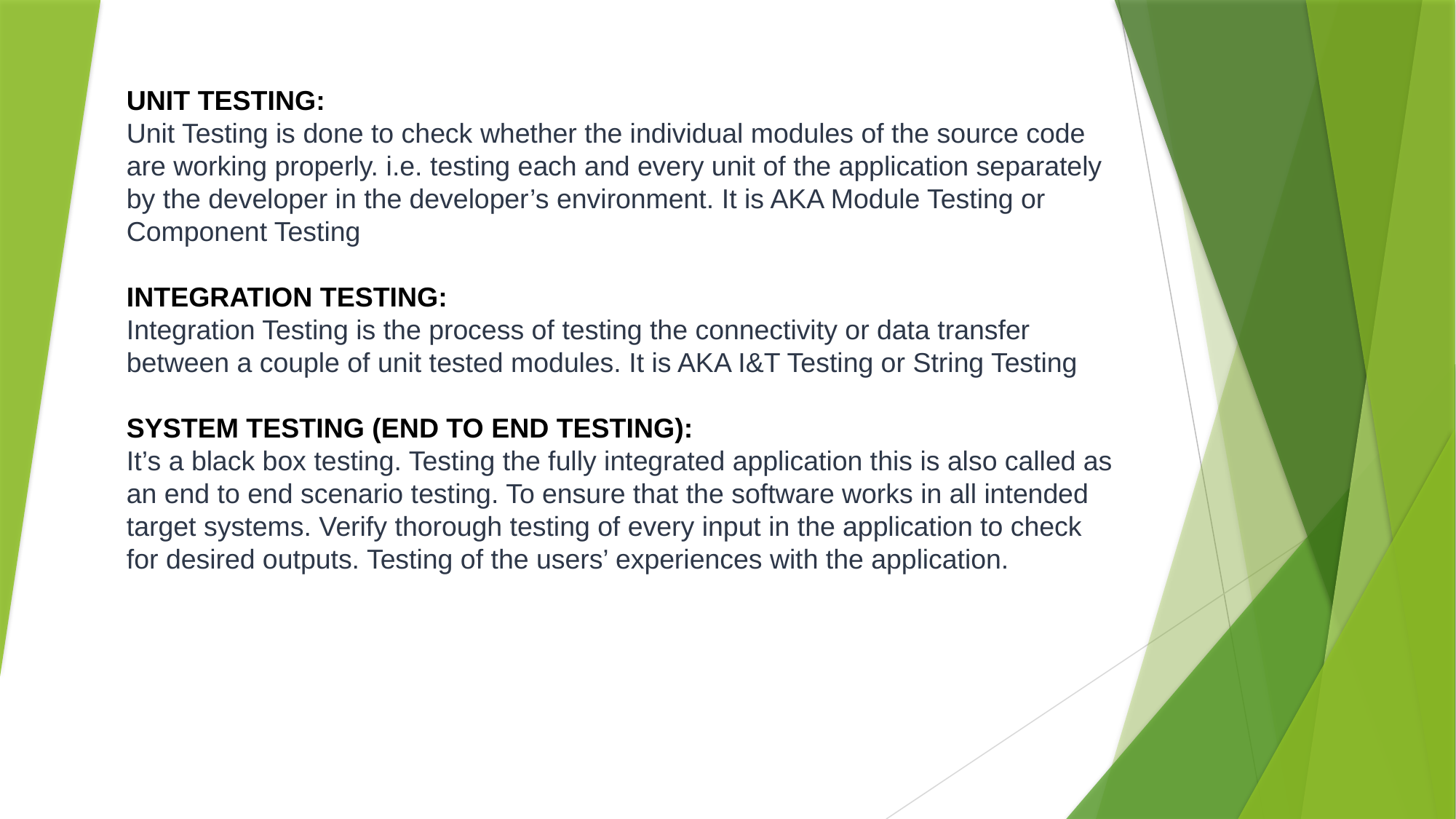

UNIT TESTING:
Unit Testing is done to check whether the individual modules of the source code are working properly. i.e. testing each and every unit of the application separately by the developer in the developer’s environment. It is AKA Module Testing or Component Testing

INTEGRATION TESTING:
Integration Testing is the process of testing the connectivity or data transfer between a couple of unit tested modules. It is AKA I&T Testing or String Testing

SYSTEM TESTING (END TO END TESTING):
It’s a black box testing. Testing the fully integrated application this is also called as an end to end scenario testing. To ensure that the software works in all intended target systems. Verify thorough testing of every input in the application to check for desired outputs. Testing of the users’ experiences with the application.